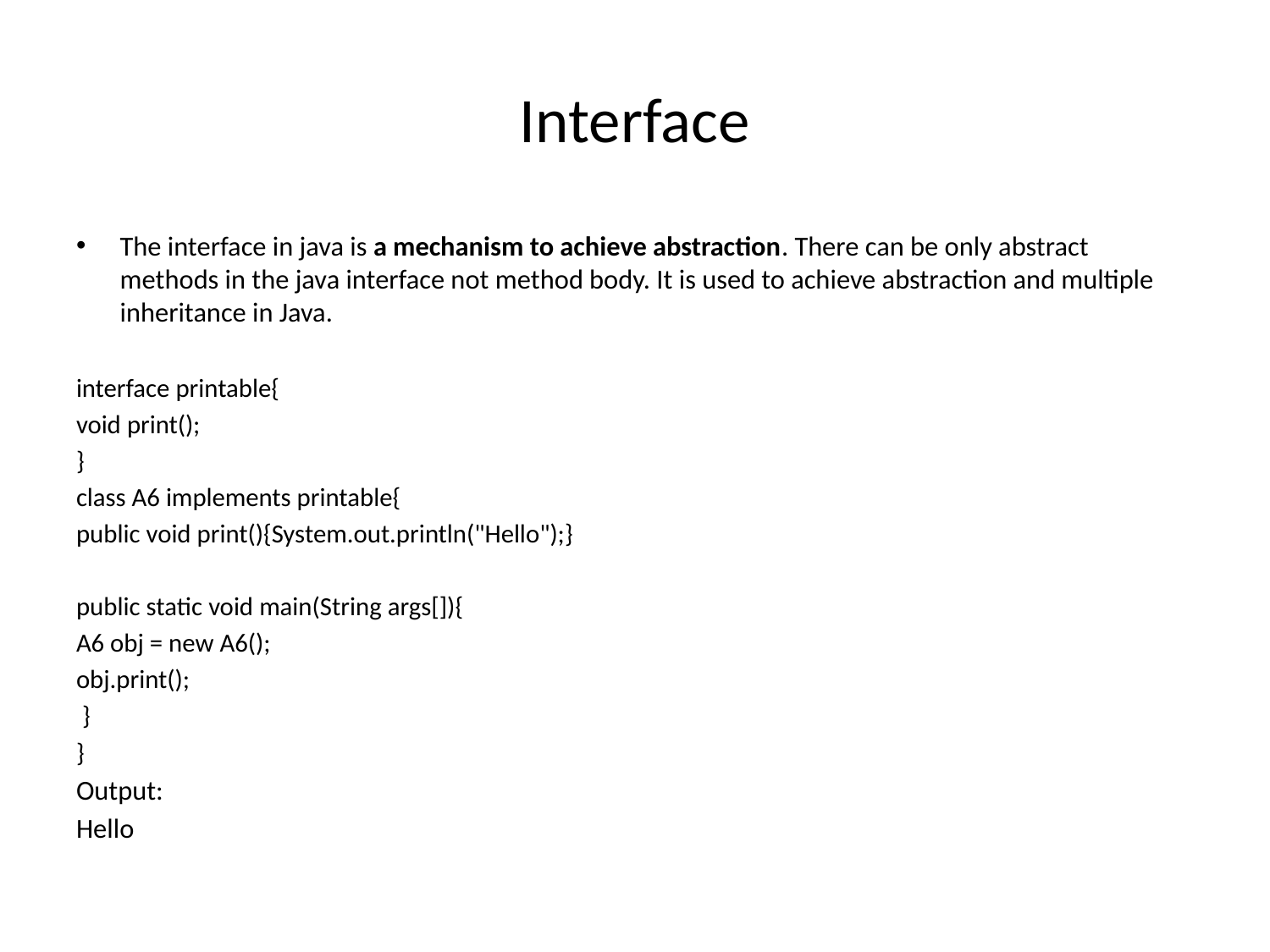

# Interface
The interface in java is a mechanism to achieve abstraction. There can be only abstract methods in the java interface not method body. It is used to achieve abstraction and multiple inheritance in Java.

interface printable{
void print();
}
class A6 implements printable{
public void print(){System.out.println("Hello");}

public static void main(String args[]){
A6 obj = new A6();
obj.print();
 }
}
Output:
Hello